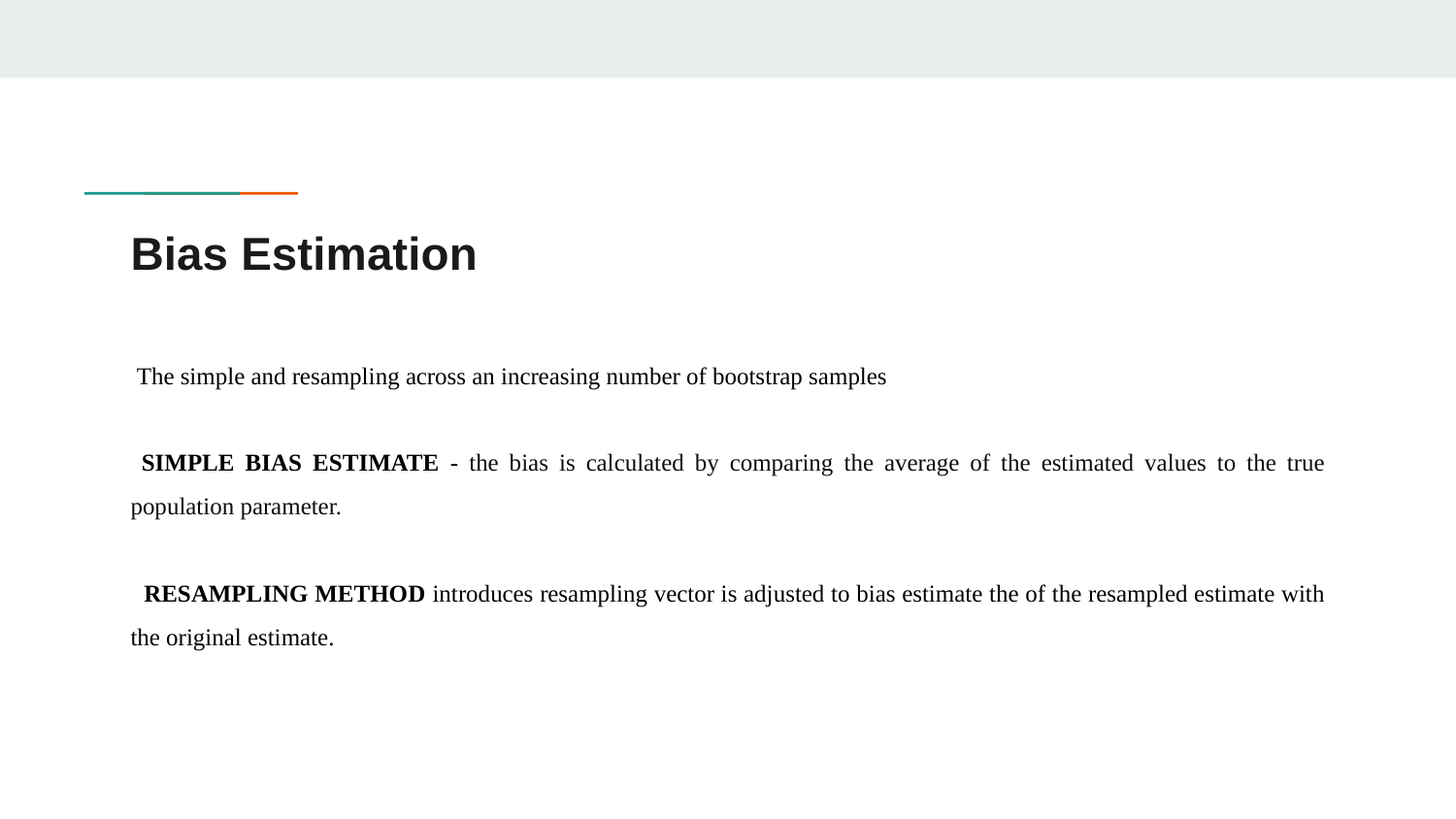

# Bias Estimation
 The simple and resampling across an increasing number of bootstrap samples

 SIMPLE BIAS ESTIMATE - the bias is calculated by comparing the average of the estimated values to the true population parameter.

  RESAMPLING METHOD introduces resampling vector is adjusted to bias estimate the of the resampled estimate with the original estimate.